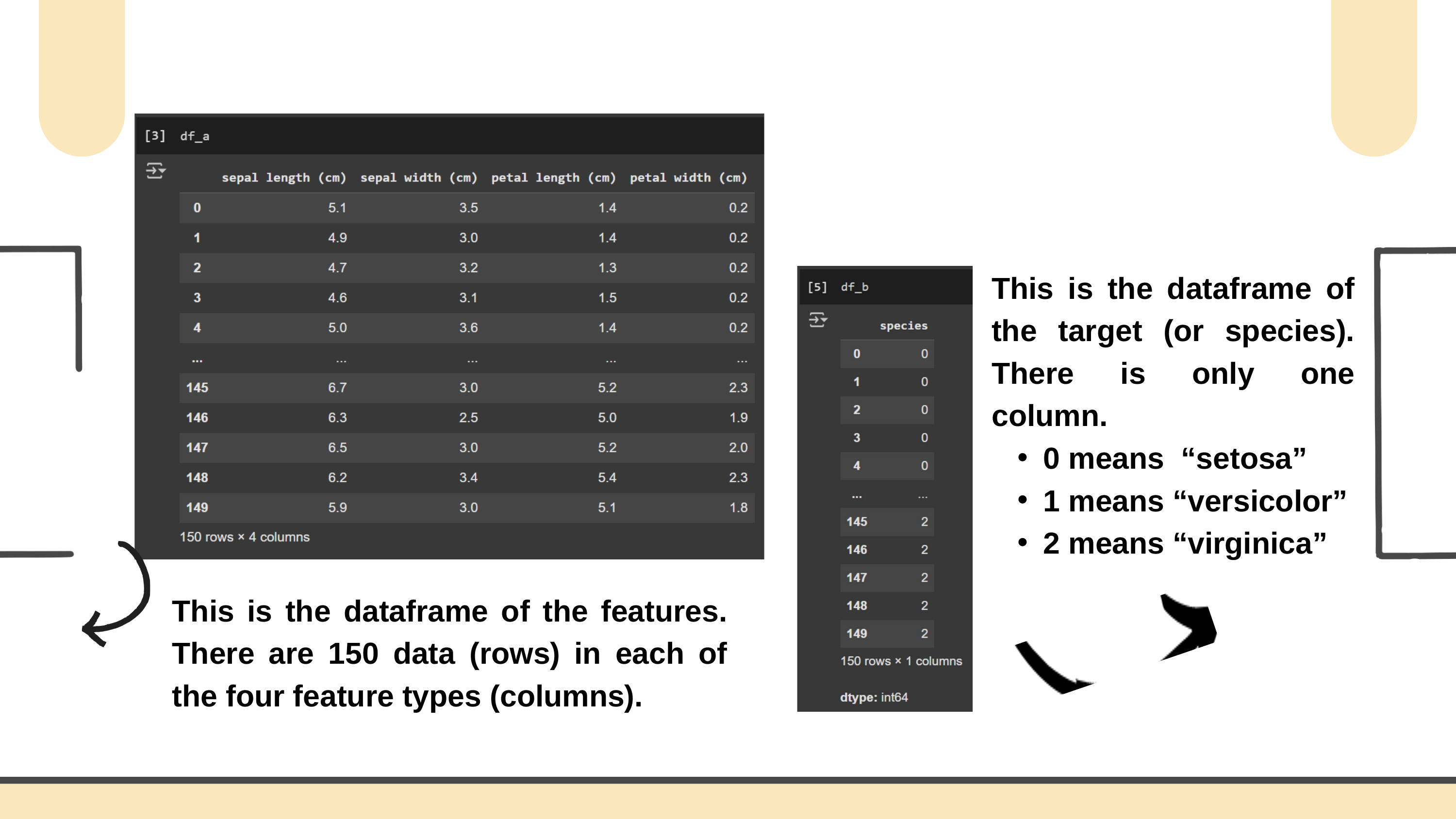

This is the dataframe of the target (or species). There is only one column.
0 means  “setosa”
1 means “versicolor”
2 means “virginica”

This is the dataframe of the features. There are 150 data (rows) in each of the four feature types (columns).